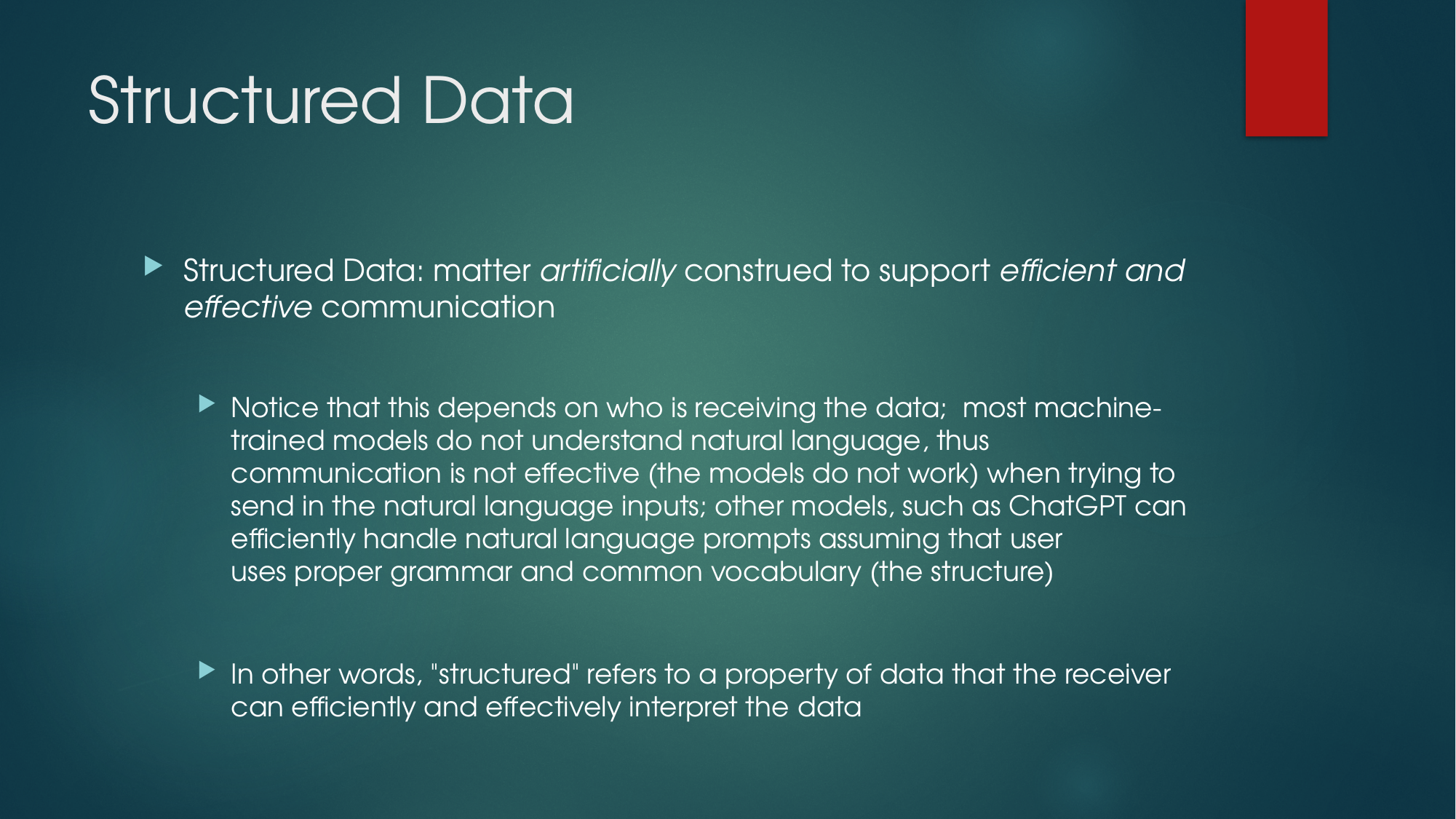

# Structured Data
Structured Data: matter artificially construed to support efficient and effective communication

Notice that this depends on who is receiving the data;  most machine-trained models do not understand natural language, thus communication is not effective (the models do not work) when trying to send in the natural language inputs; other models, such as ChatGPT can efficiently handle natural language prompts assuming that user uses proper grammar and common vocabulary (the structure)

In other words, "structured" refers to a property of data that the receiver can efficiently and effectively interpret the data